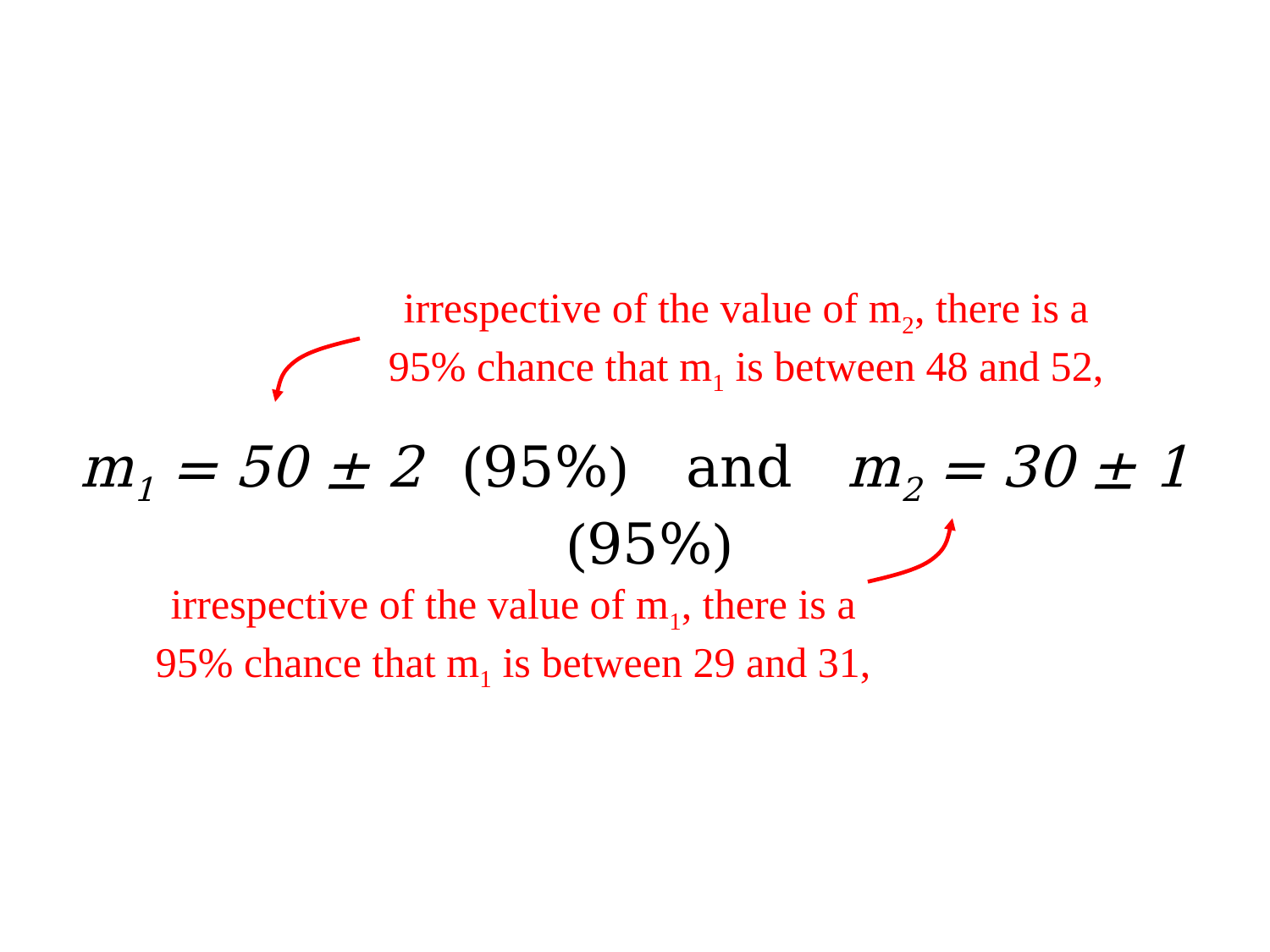

irrespective of the value of m2, there is a 95% chance that m1 is between 48 and 52,

m1 = 50 ± 2  (95%)   and   m2 = 30 ± 1 (95%)

irrespective of the value of m1, there is a 95% chance that m1 is between 29 and 31,